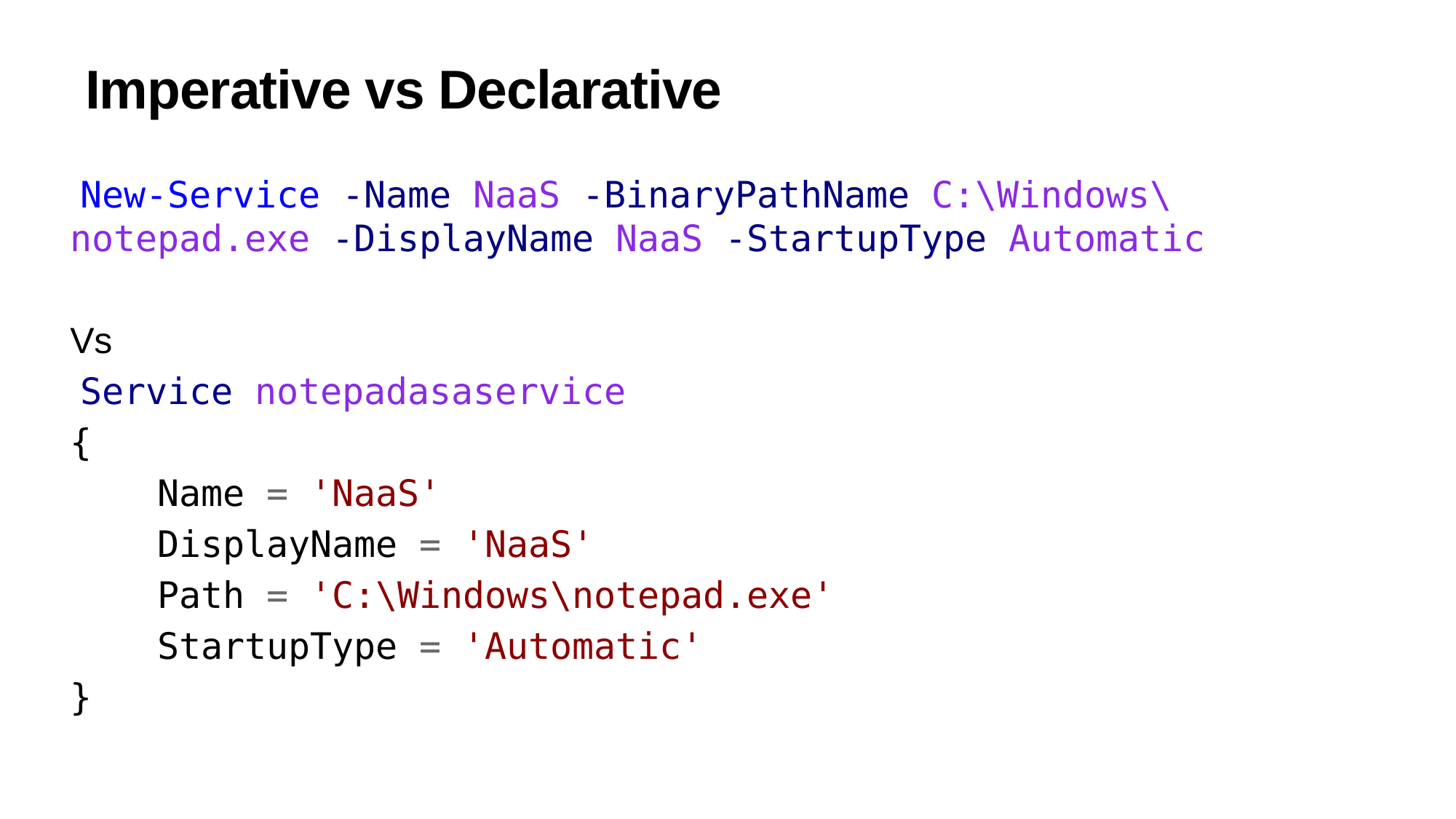

# Imperative vs Declarative
 New-Service -Name NaaS -BinaryPathName C:\Windows\notepad.exe -DisplayName NaaS -StartupType Automatic

Vs
 Service notepadasaservice
{
    Name = 'NaaS'
    DisplayName = 'NaaS'
    Path = 'C:\Windows\notepad.exe'
    StartupType = 'Automatic'
}